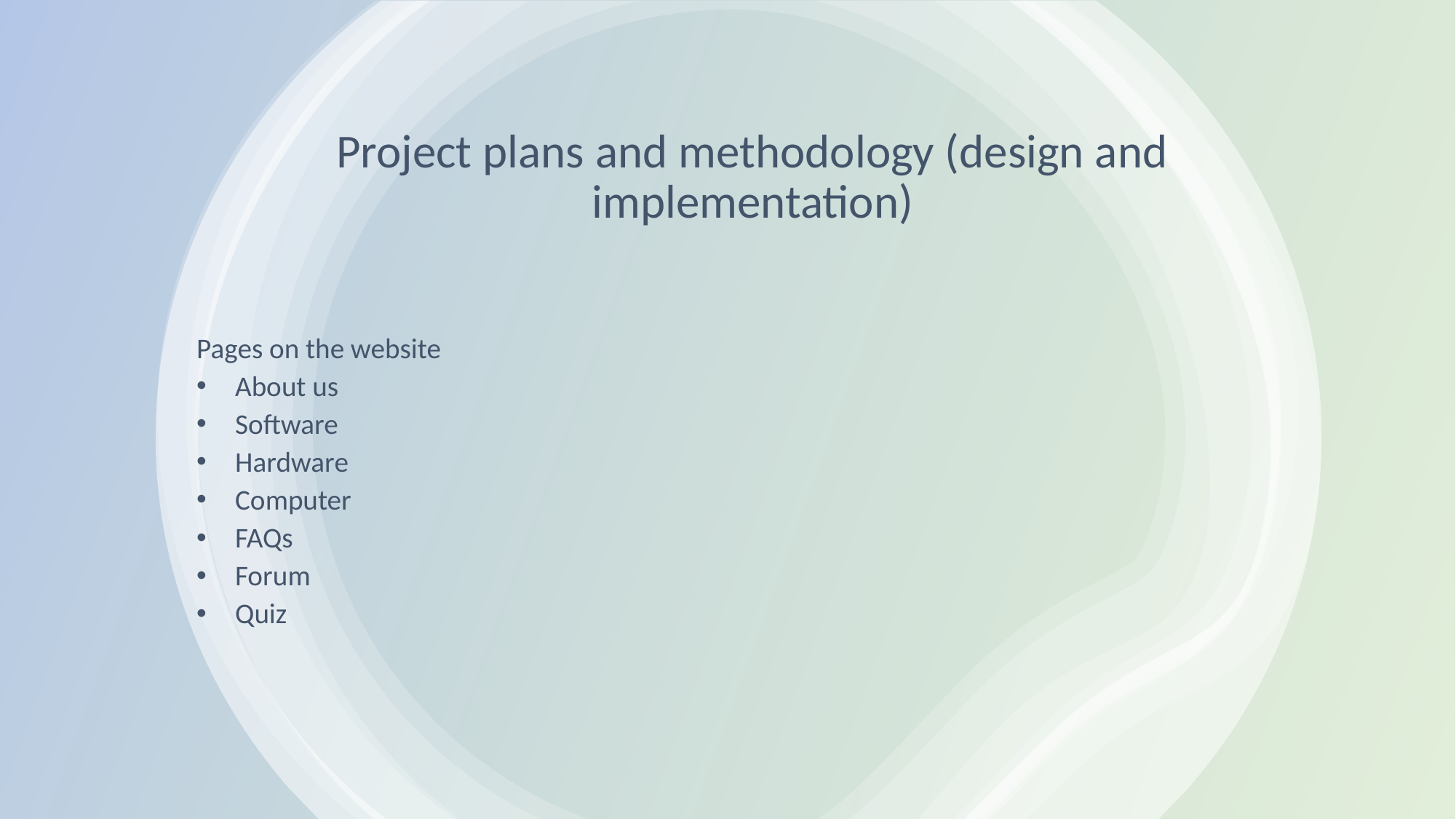

# Project plans and methodology (design and implementation)

Pages on the website
About us
Software
Hardware
Computer
FAQs
Forum
Quiz